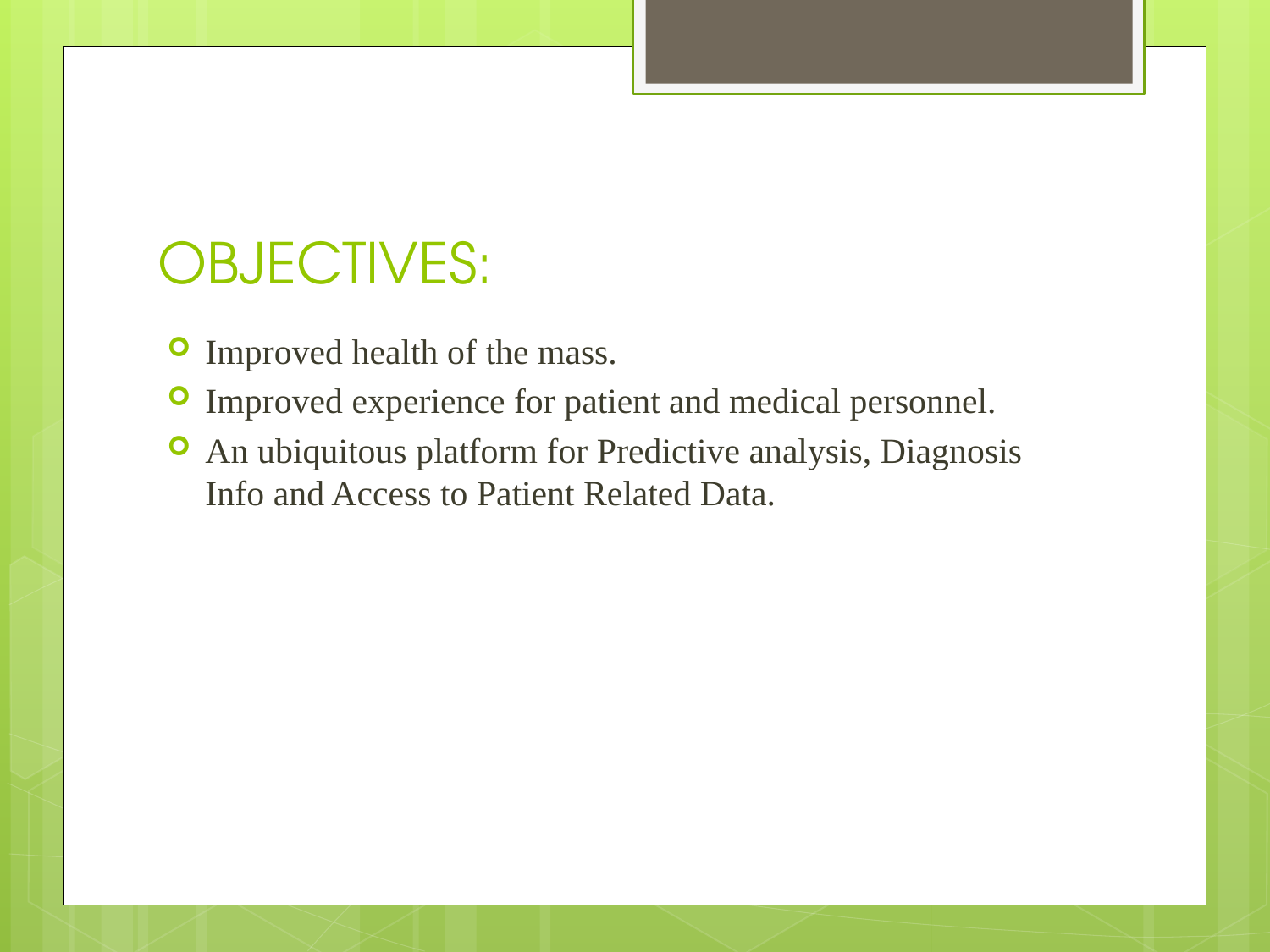

# OBJECTIVES:
Improved health of the mass.​
Improved experience for patient and medical personnel.​
An ubiquitous platform for Predictive analysis, Diagnosis Info and Access to Patient Related Data.